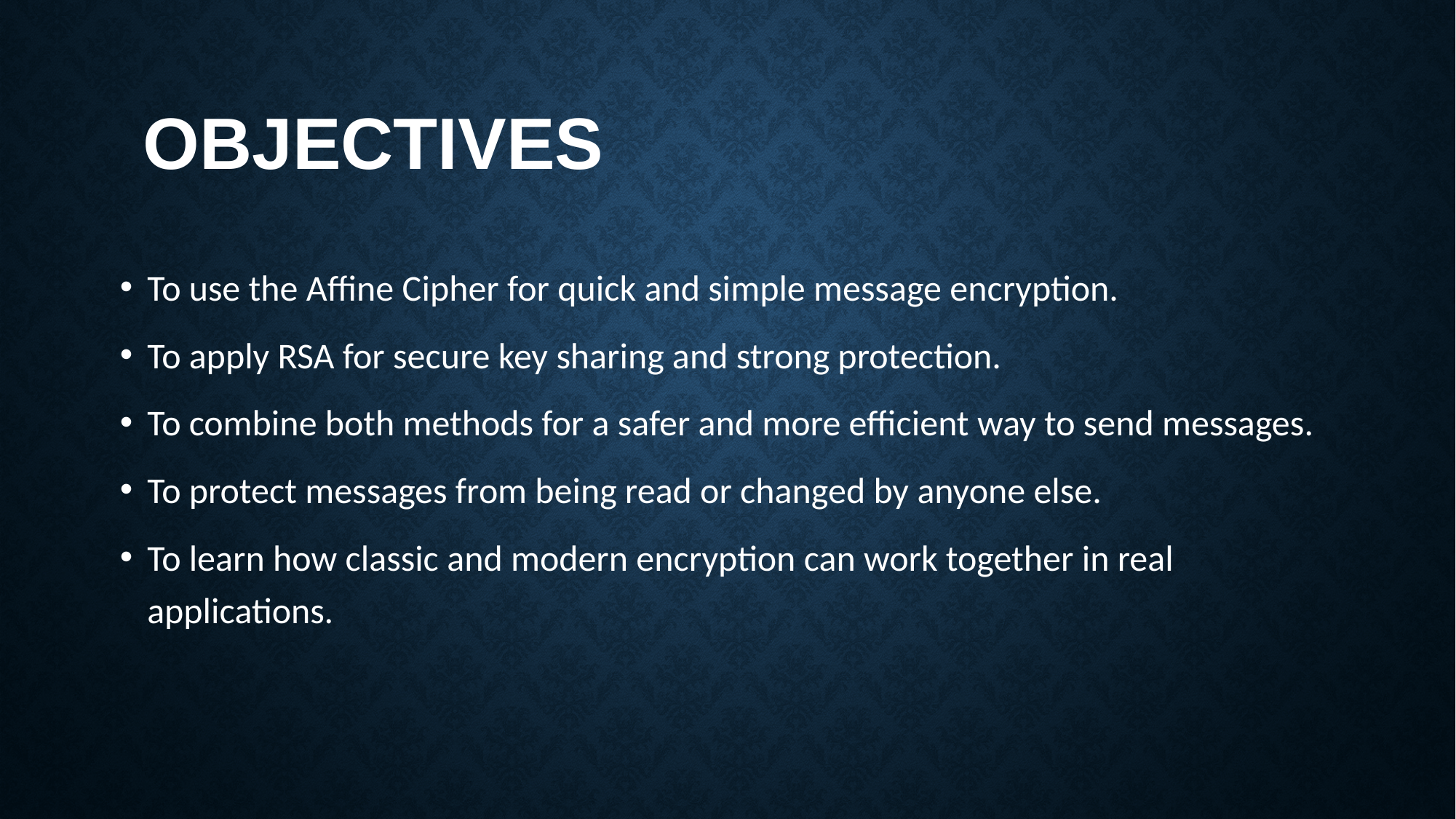

# OBJECTIVES
To use the Affine Cipher for quick and simple message encryption.
To apply RSA for secure key sharing and strong protection.
To combine both methods for a safer and more efficient way to send messages.
To protect messages from being read or changed by anyone else.
To learn how classic and modern encryption can work together in real applications.